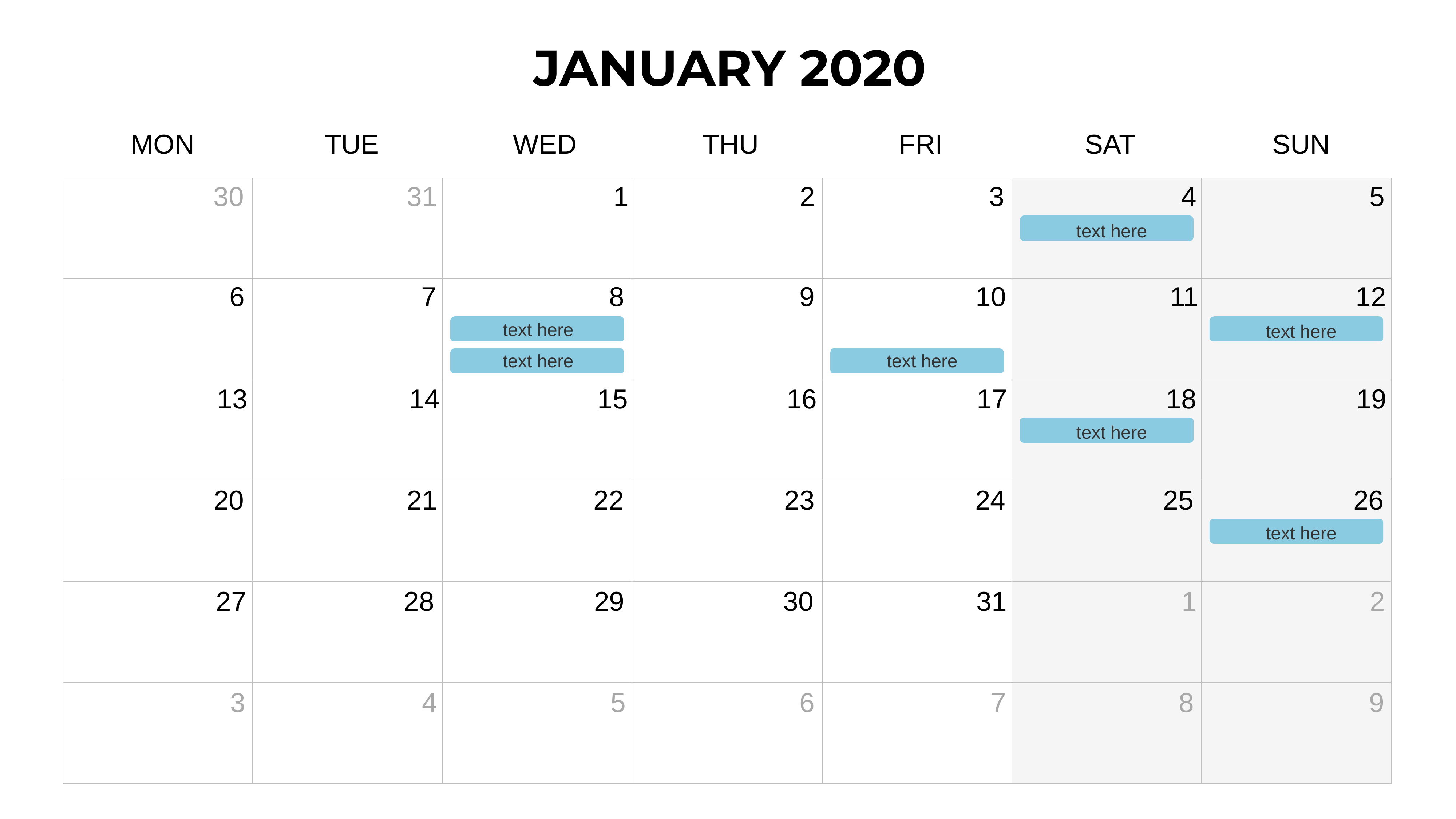

JANUARY 2020
MON
TUE
WED
THU
FRI
SAT
SUN

30
31
1
2
3
4
5

 text here
6
7
8
9
10
11
12

 text here
 text here

 text here
 text here

13
14
15
16
17
18
19

 text here

20
21
22
23
24
25
26

 text here

27
28
29
30
31
1
2

3
4
5
6
7
8
9